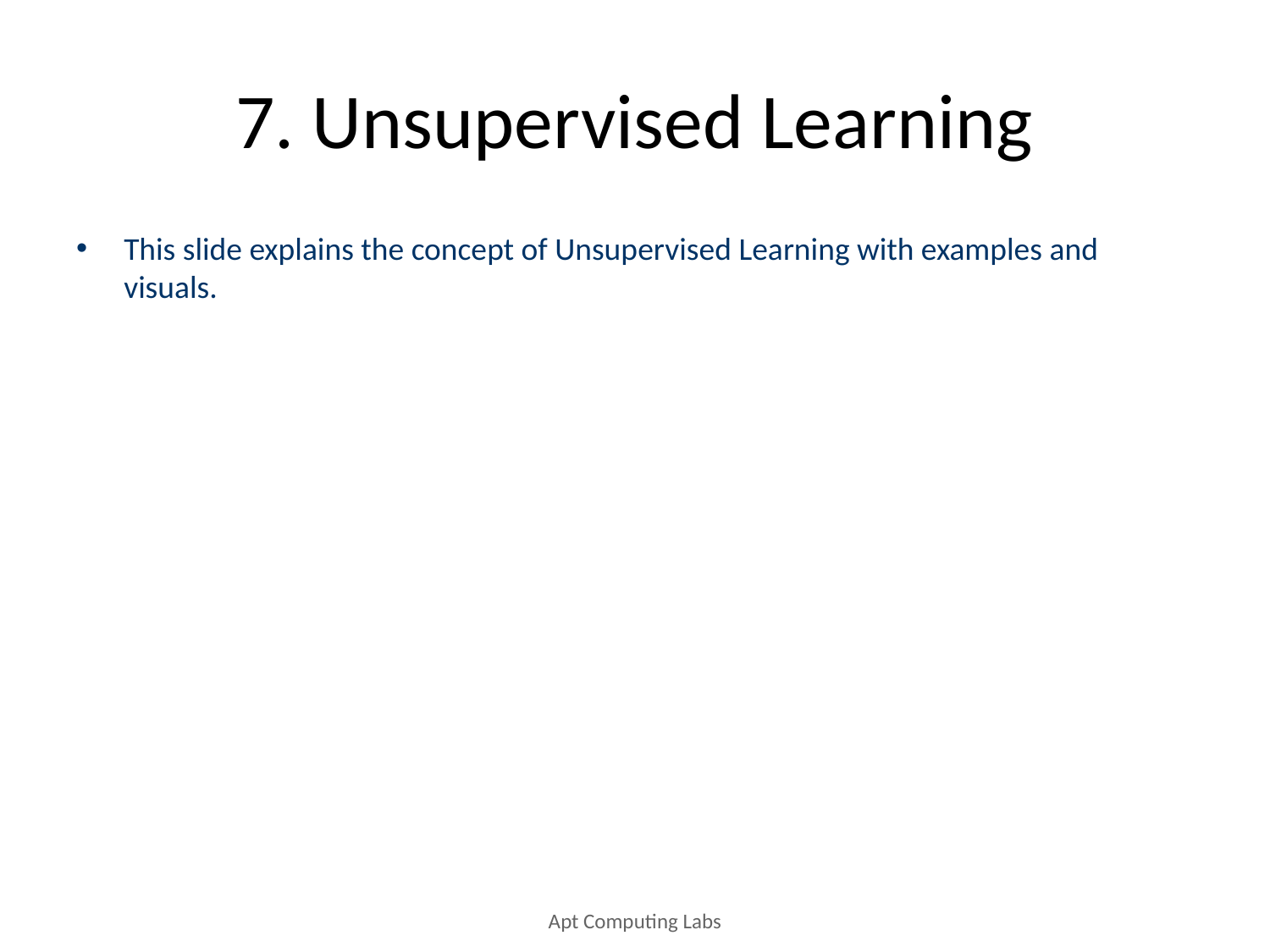

# 7. Unsupervised Learning
This slide explains the concept of Unsupervised Learning with examples and visuals.

Apt Computing Labs